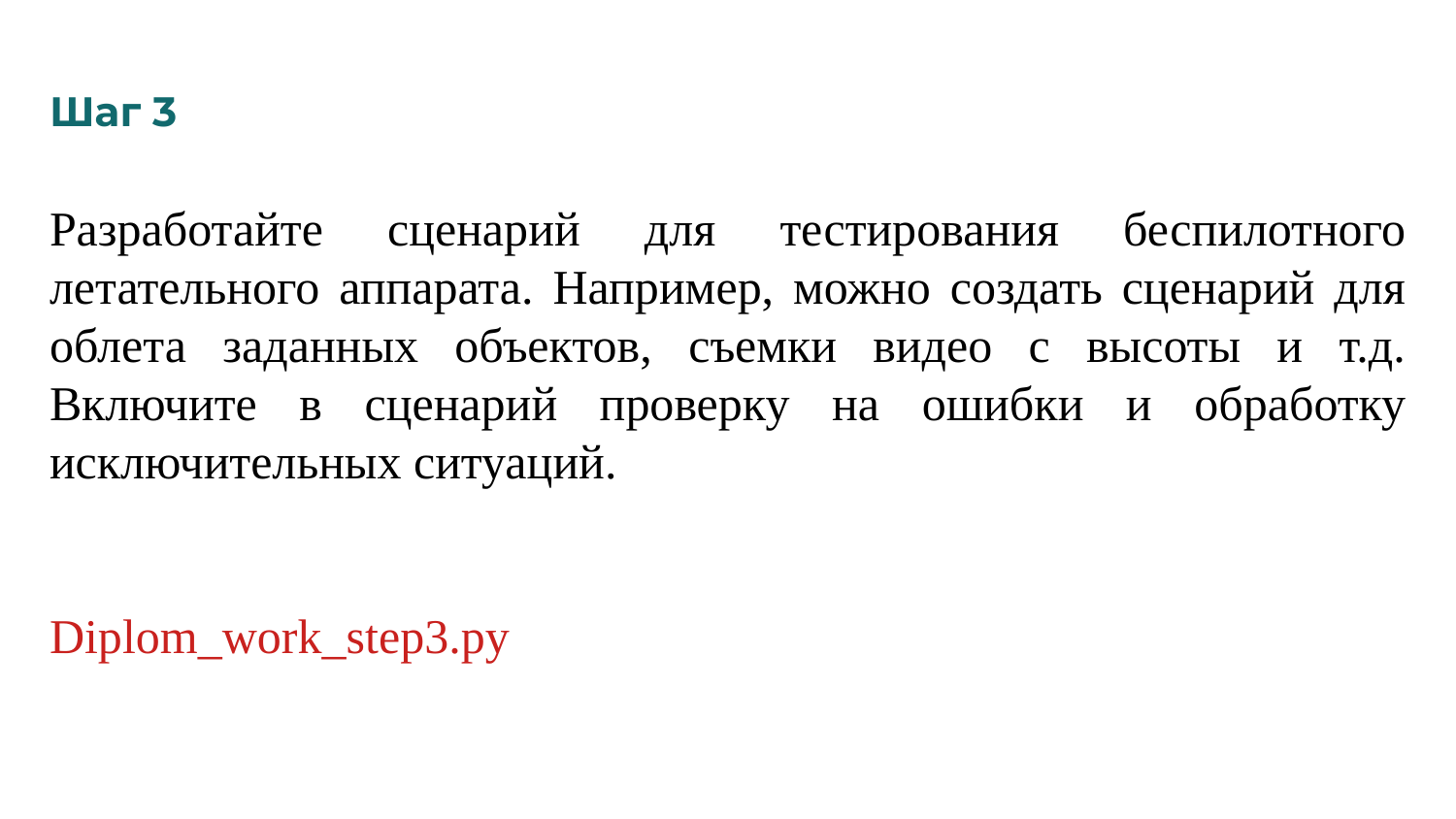

# Шаг 3
Разработайте сценарий для тестирования беспилотного летательного аппарата. Например, можно создать сценарий для облета заданных объектов, съемки видео с высоты и т.д. Включите в сценарий проверку на ошибки и обработку исключительных ситуаций.

Diplom_work_step3.py